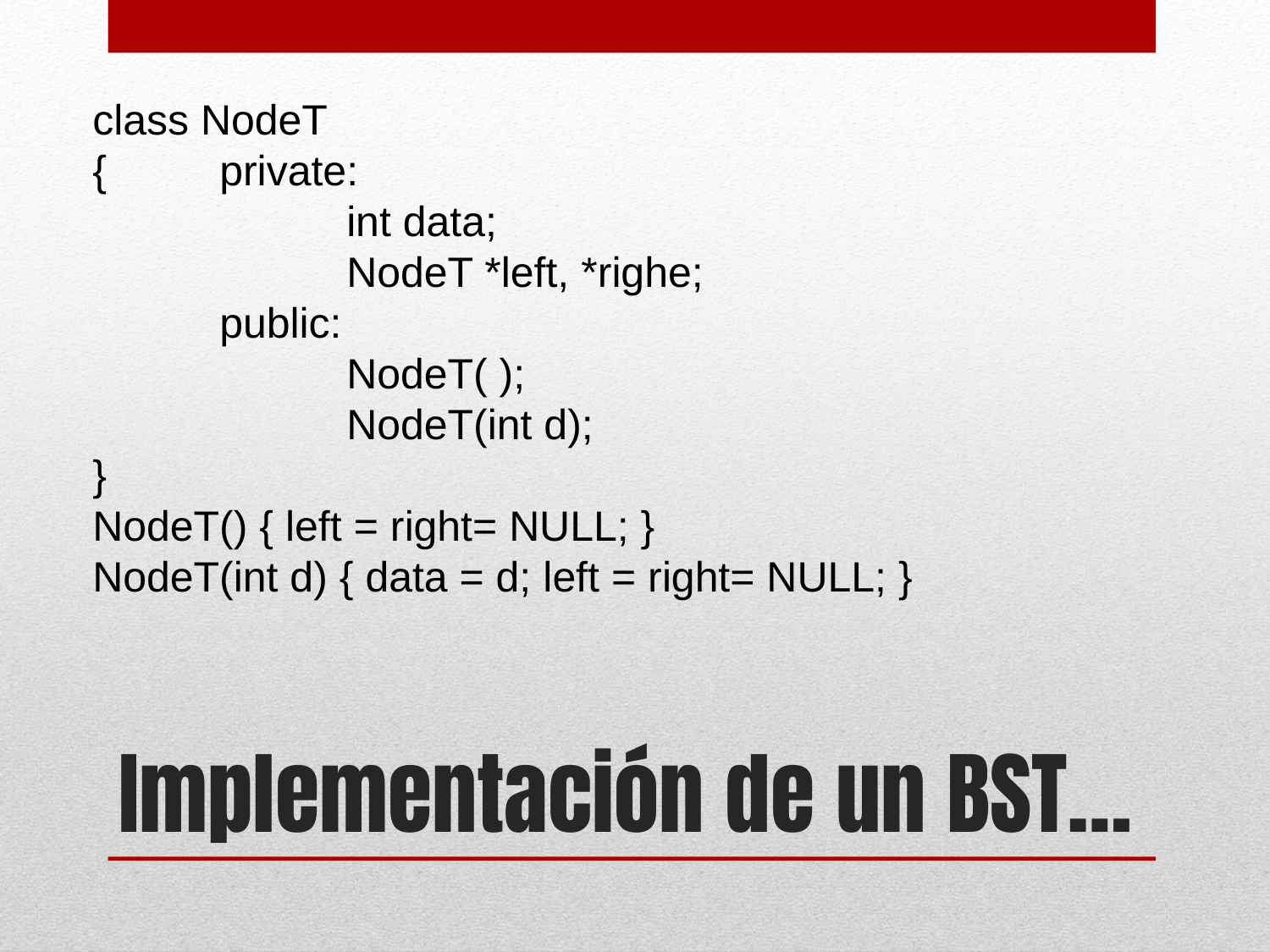

class NodeT
{	private:
		int data;
		NodeT *left, *righe;
     	public:
		NodeT( );
     		NodeT(int d);
}
NodeT() { left = right= NULL; }
NodeT(int d) { data = d; left = right= NULL; }
# Implementación de un BST…